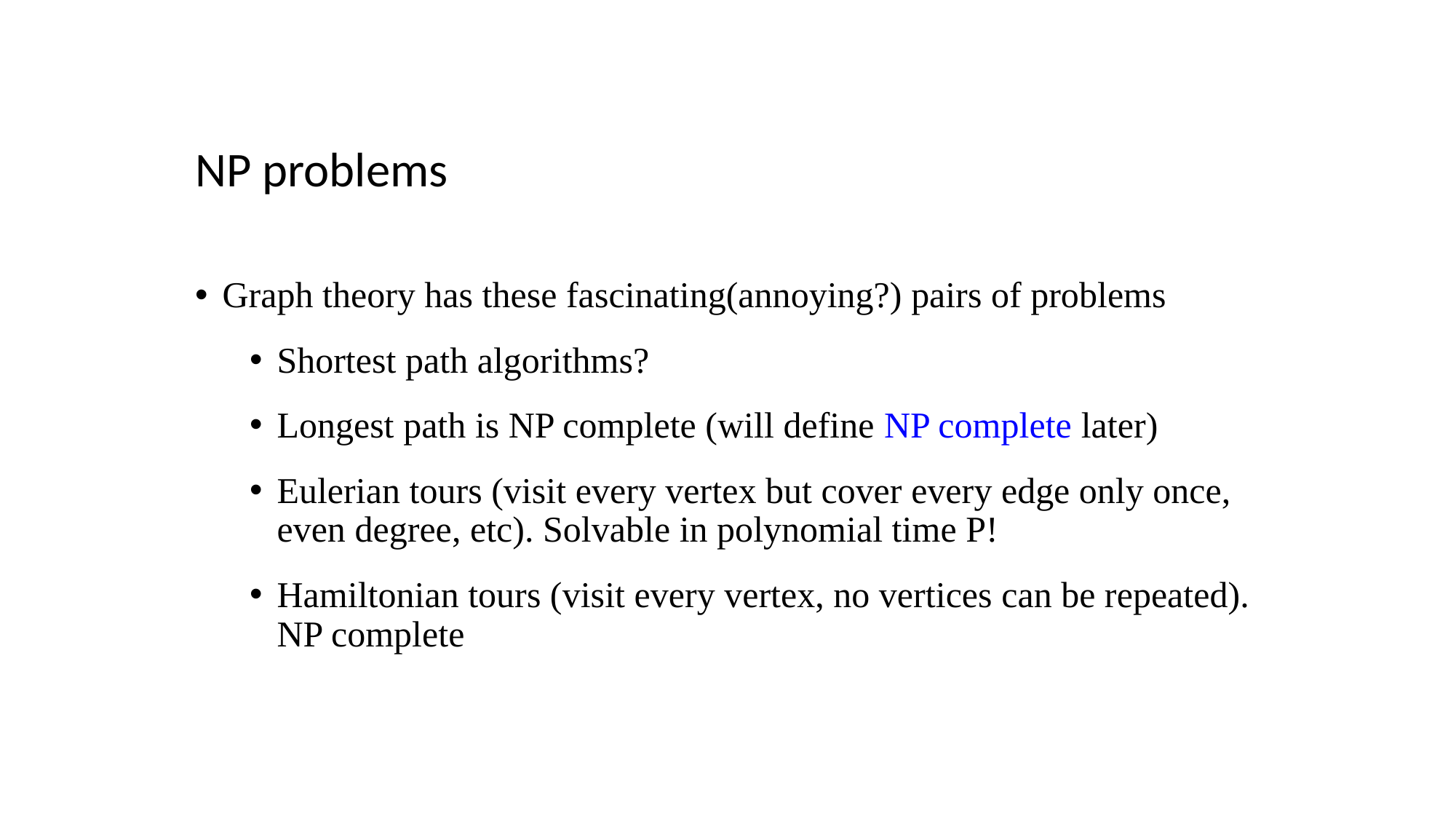

# NP problems
Graph theory has these fascinating(annoying?) pairs of problems
Shortest path algorithms?
Longest path is NP complete (will define NP complete later)
Eulerian tours (visit every vertex but cover every edge only once, even degree, etc). Solvable in polynomial time P!
Hamiltonian tours (visit every vertex, no vertices can be repeated). NP complete